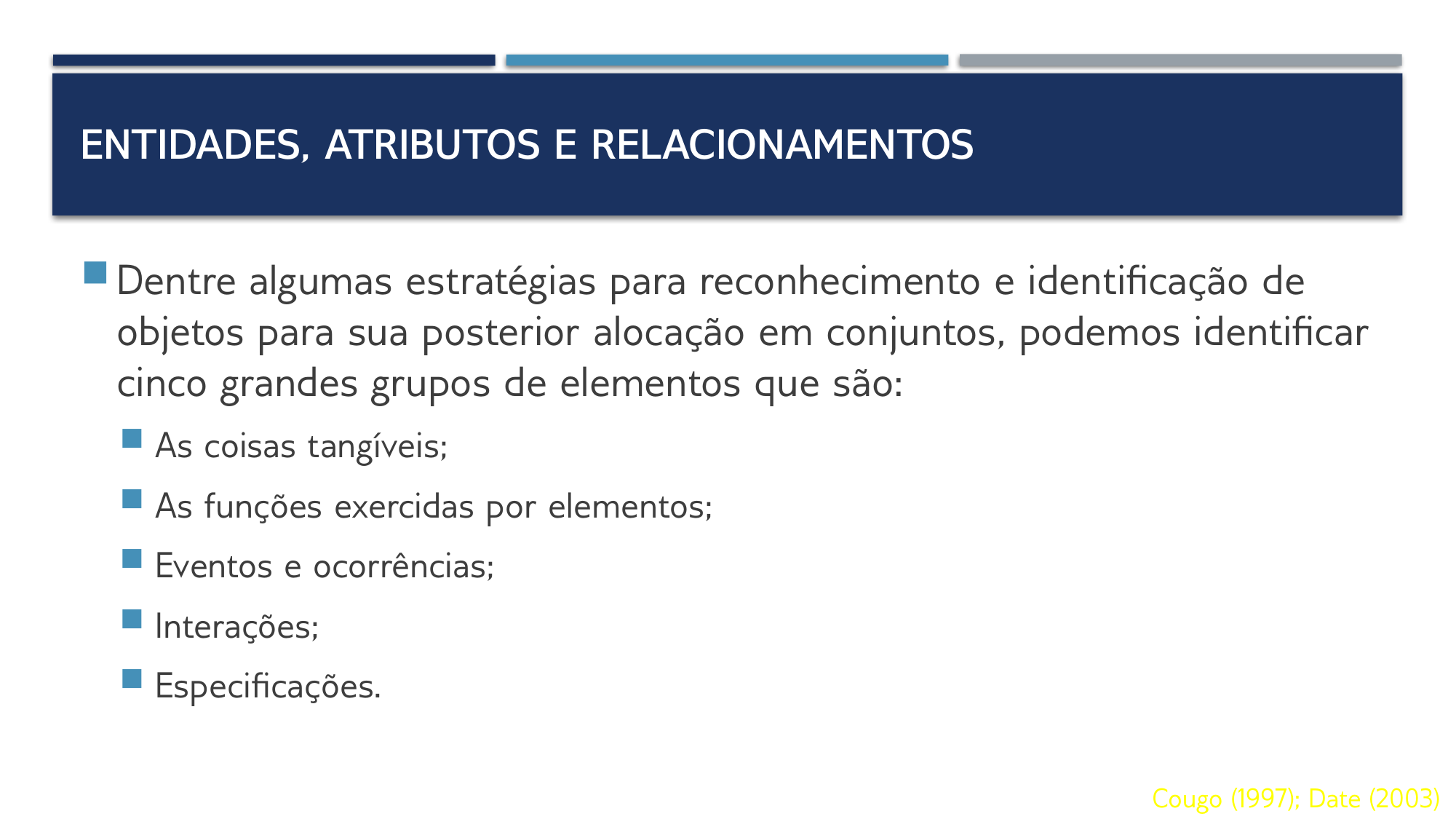

# Entidades, Atributos e Relacionamentos
Dentre algumas estratégias para reconhecimento e identificação de objetos para sua posterior alocação em conjuntos, podemos identificar cinco grandes grupos de elementos que são:
As coisas tangíveis;
As funções exercidas por elementos;
Eventos e ocorrências;
Interações;
Especificações.

Cougo (1997); Date (2003)